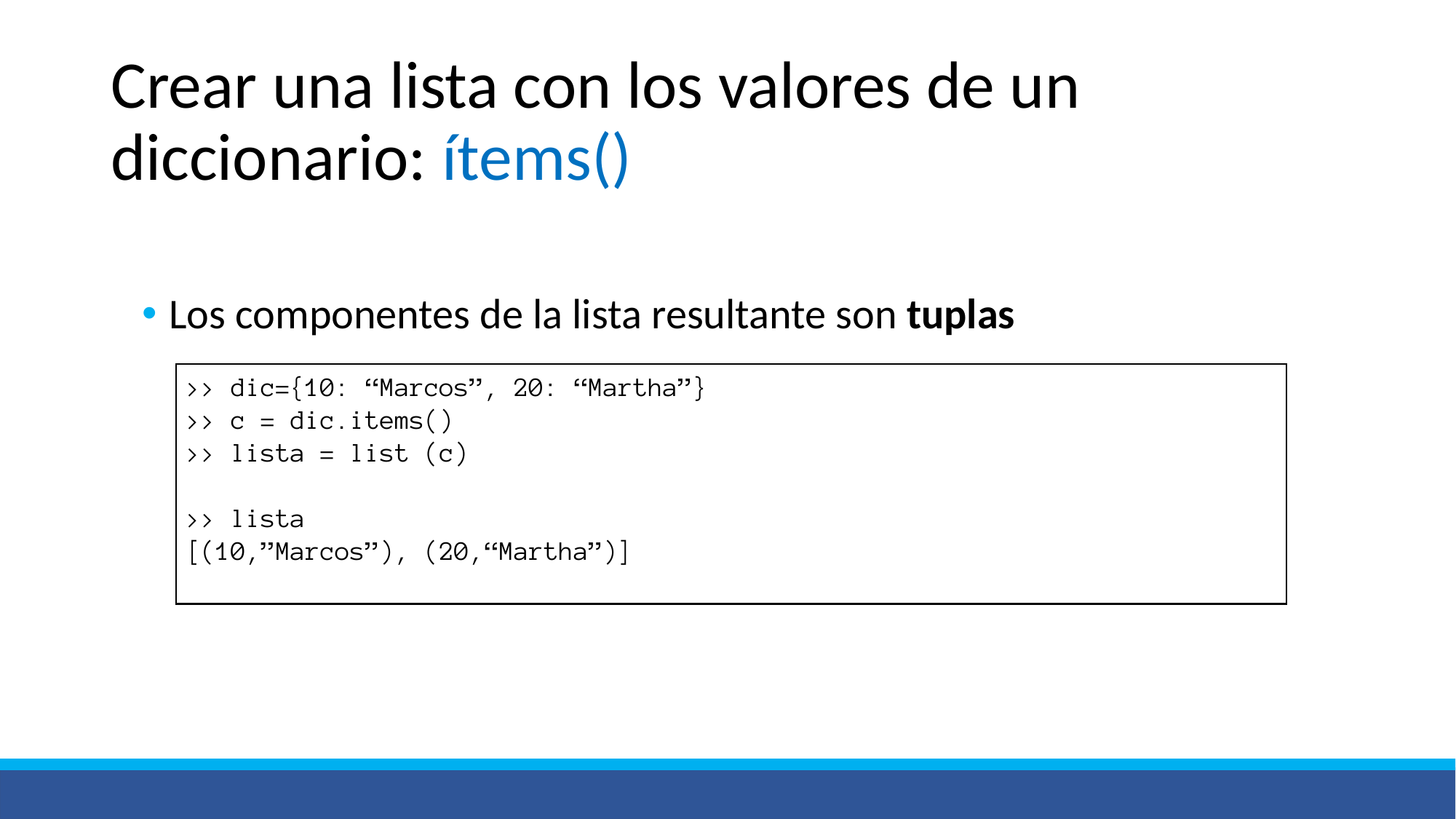

# Crear una lista con los valores de un diccionario: ítems()

Los componentes de la lista resultante son tuplas
>> dic={10: “Marcos”, 20: “Martha”}
>> c = dic.items()
>> lista = list (c)

>> lista
[(10,”Marcos”), (20,“Martha”)]